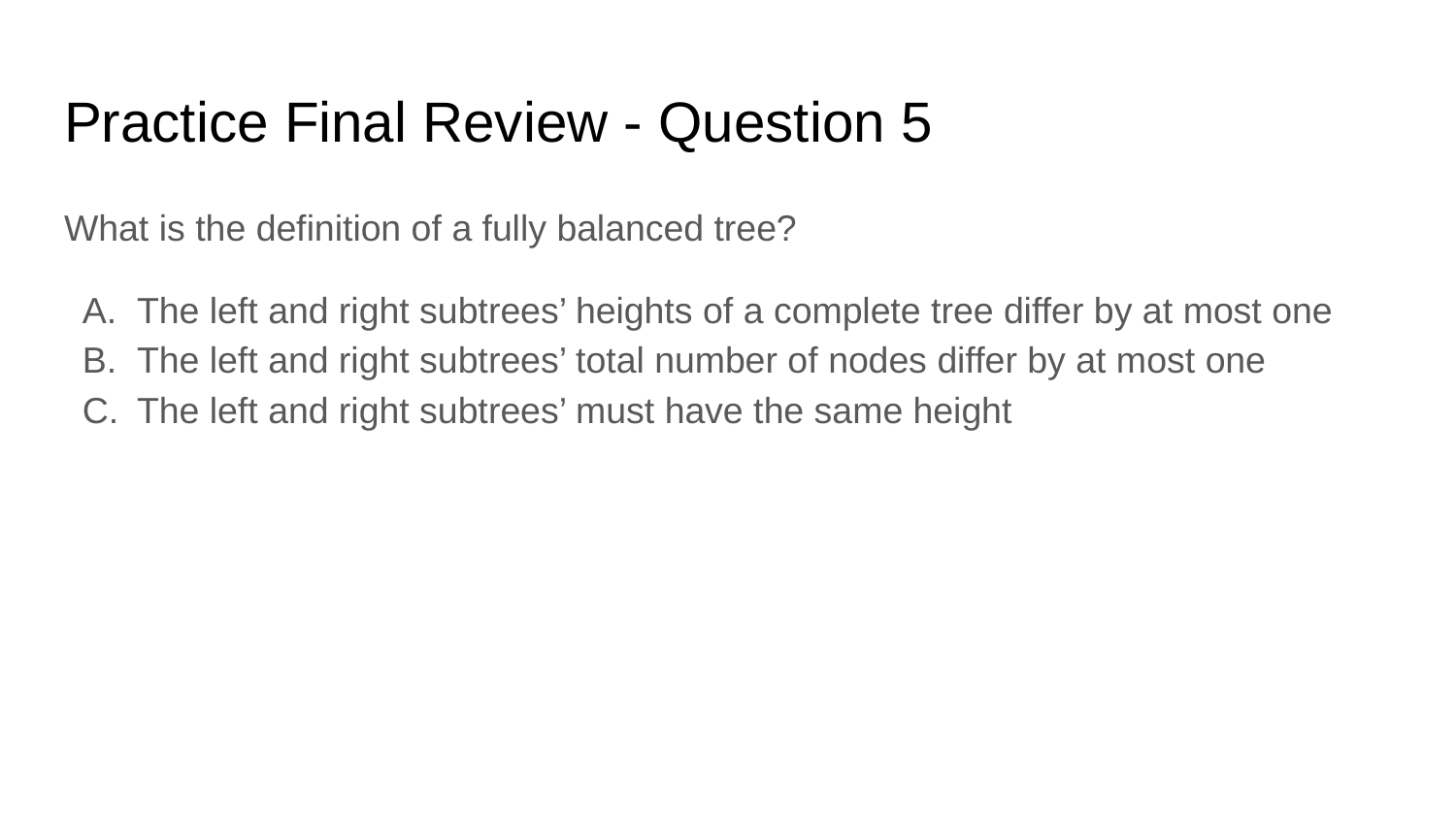

# Practice Final Review - Question 5
What is the definition of a fully balanced tree?
The left and right subtrees’ heights of a complete tree differ by at most one
The left and right subtrees’ total number of nodes differ by at most one
The left and right subtrees’ must have the same height